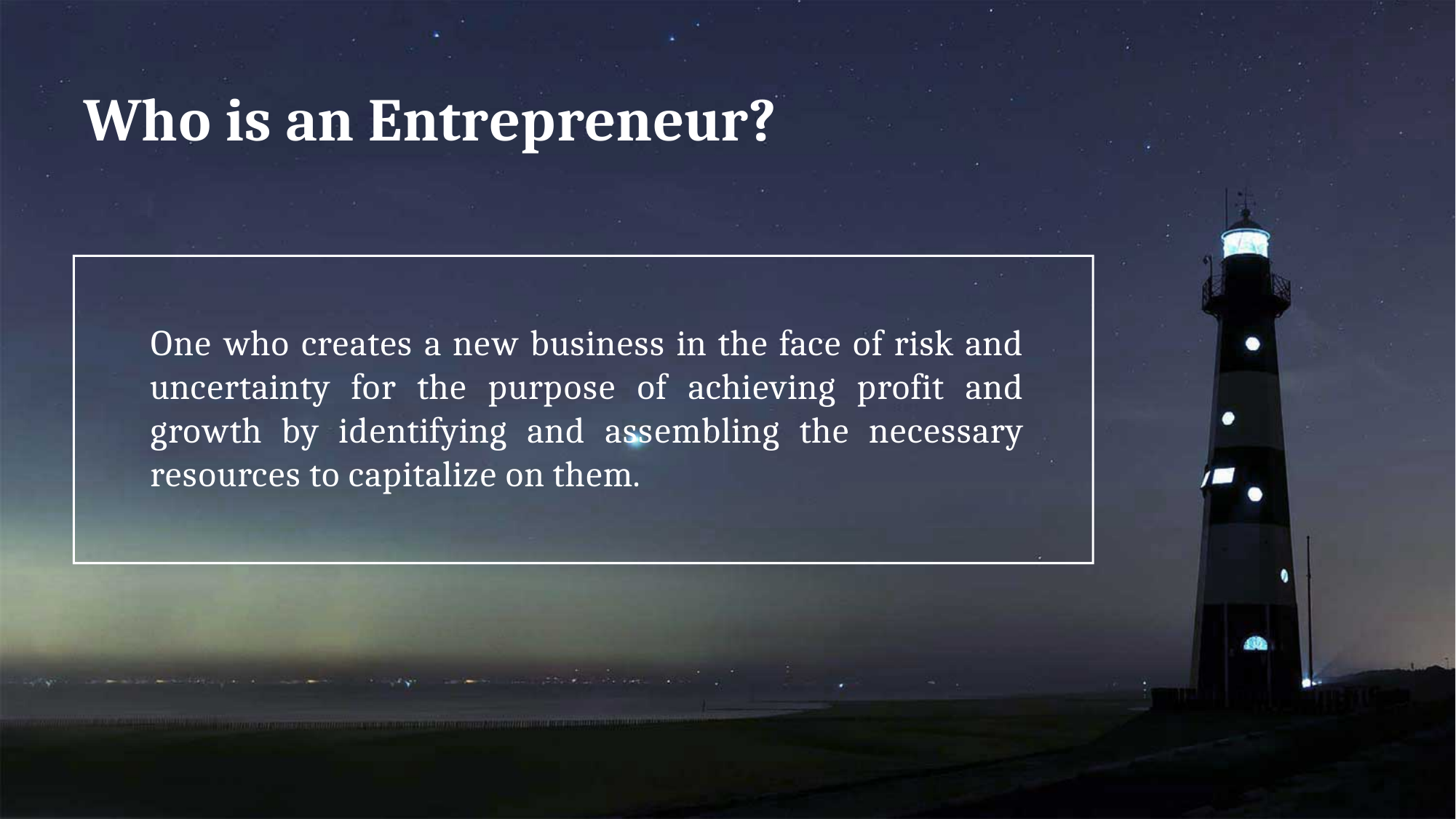

Who is an Entrepreneur?

One who creates a new business in the face of risk and uncertainty for the purpose of achieving profit and growth by identifying and assembling the necessary resources to capitalize on them.